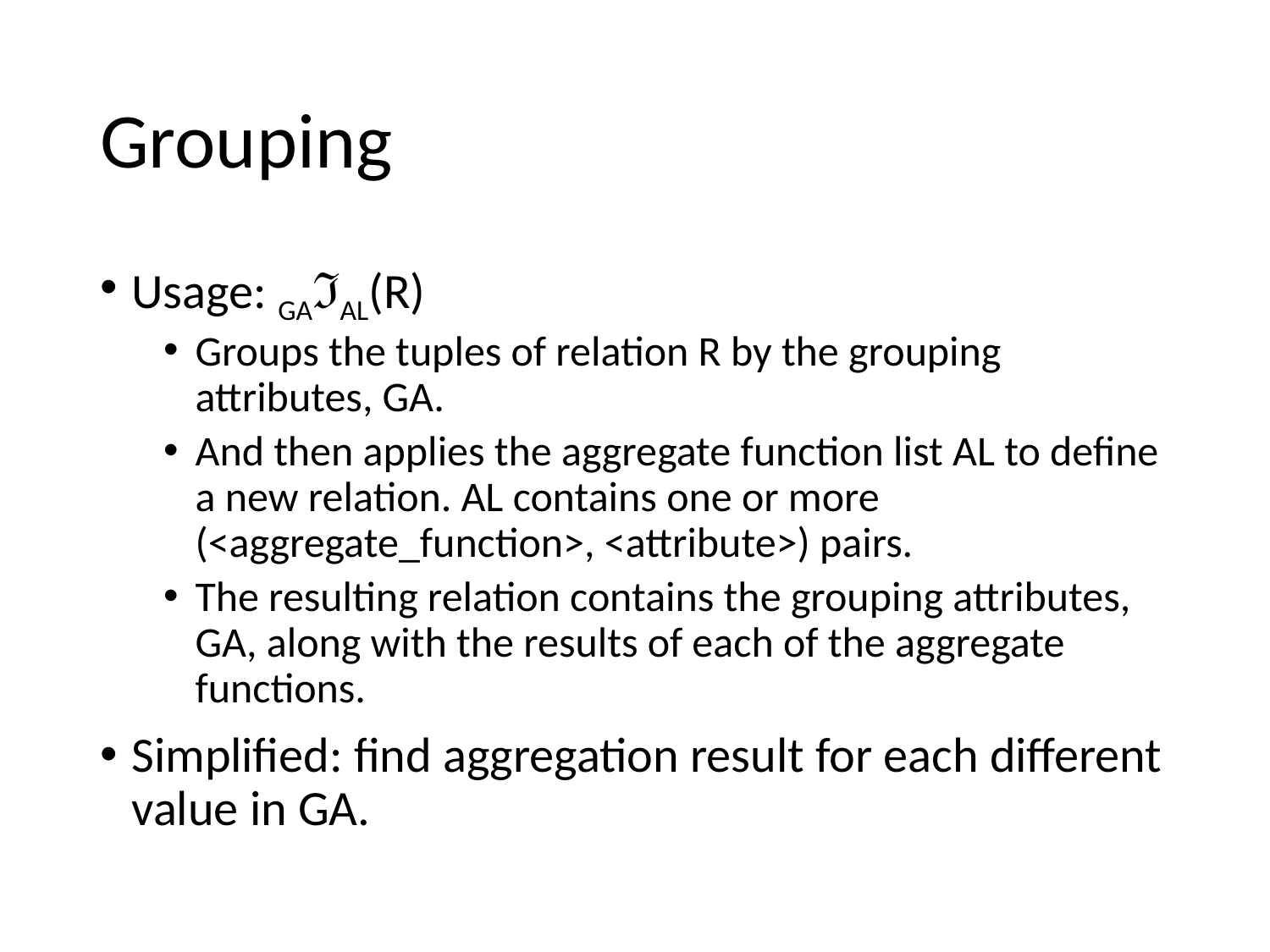

# Grouping
Usage: GAℑAL(R)
Groups the tuples of relation R by the grouping attributes, GA.
And then applies the aggregate function list AL to define a new relation. AL contains one or more (<aggregate_function>, <attribute>) pairs.
The resulting relation contains the grouping attributes, GA, along with the results of each of the aggregate functions.
Simplified: find aggregation result for each different value in GA.